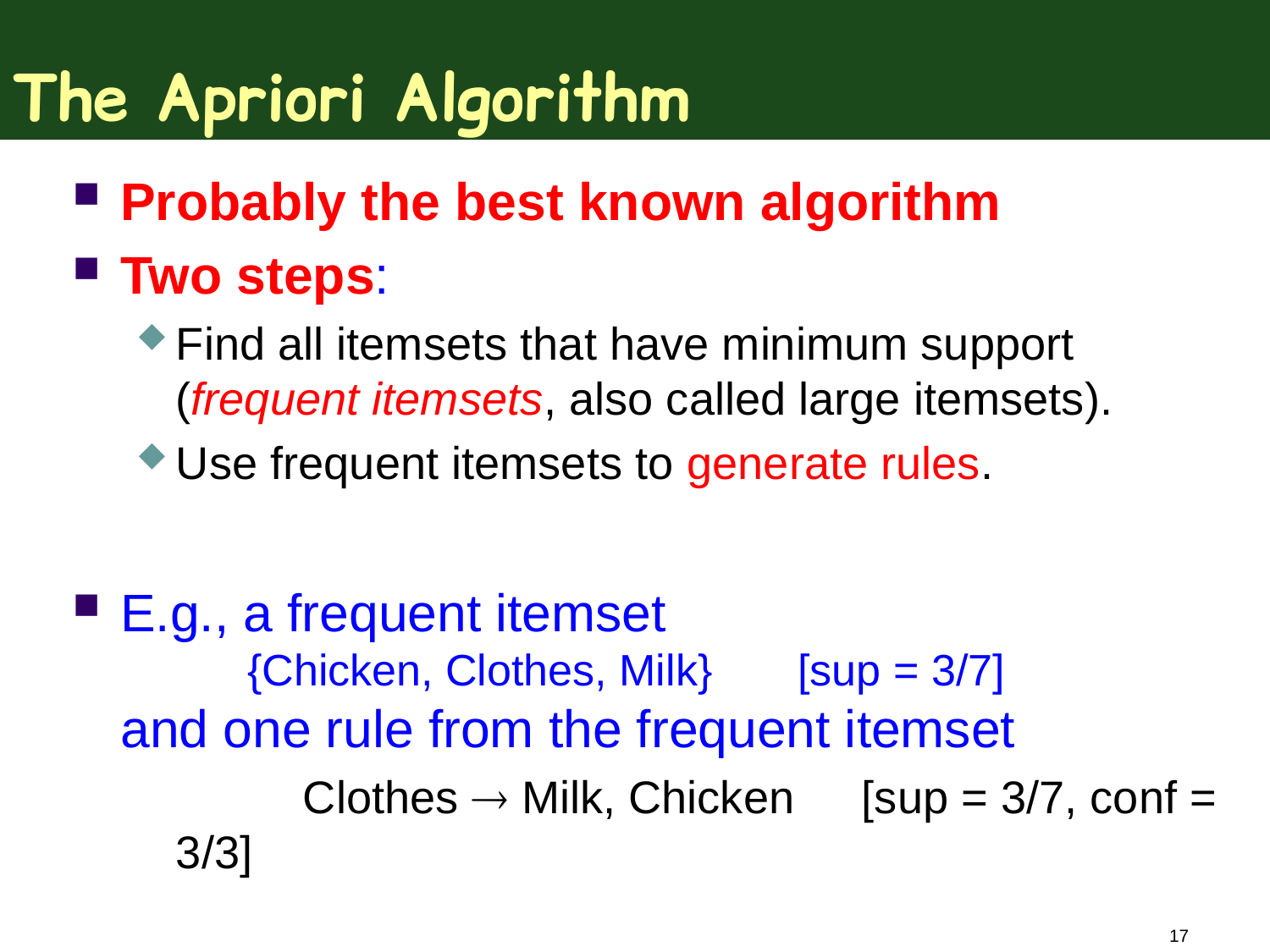

# The Apriori Algorithm
Probably the best known algorithm
Two steps:
Find all itemsets that have minimum support (frequent itemsets, also called large itemsets).
Use frequent itemsets to generate rules.

E.g., a frequent itemset
		{Chicken, Clothes, Milk}       [sup = 3/7]
	and one rule from the frequent itemset
		Clothes → Milk, Chicken	    [sup = 3/7, conf = 3/3]
17